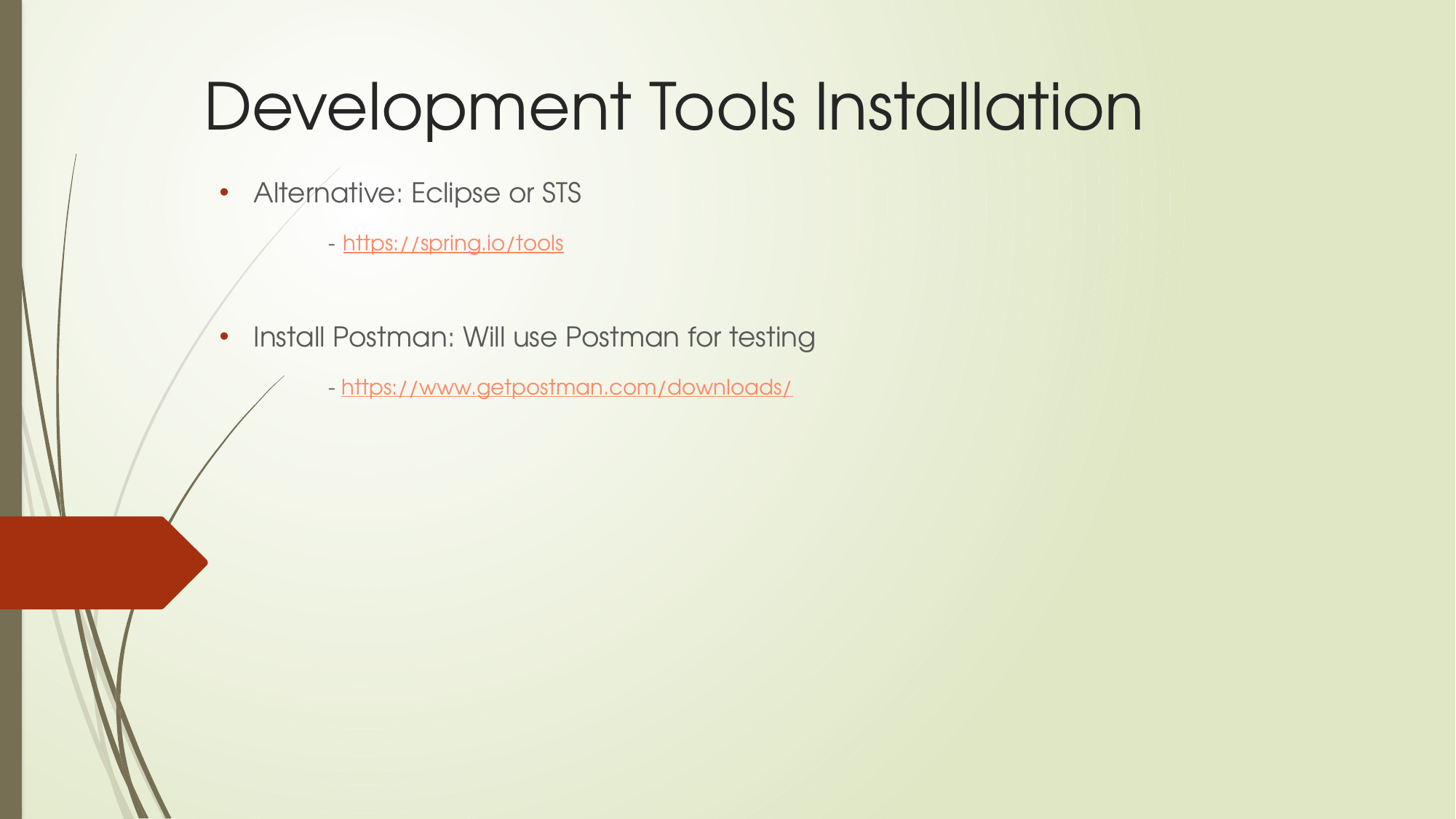

# Development Tools Installation
Alternative: Eclipse or STS
	- https://spring.io/tools

Install Postman: Will use Postman for testing
	- https://www.getpostman.com/downloads/